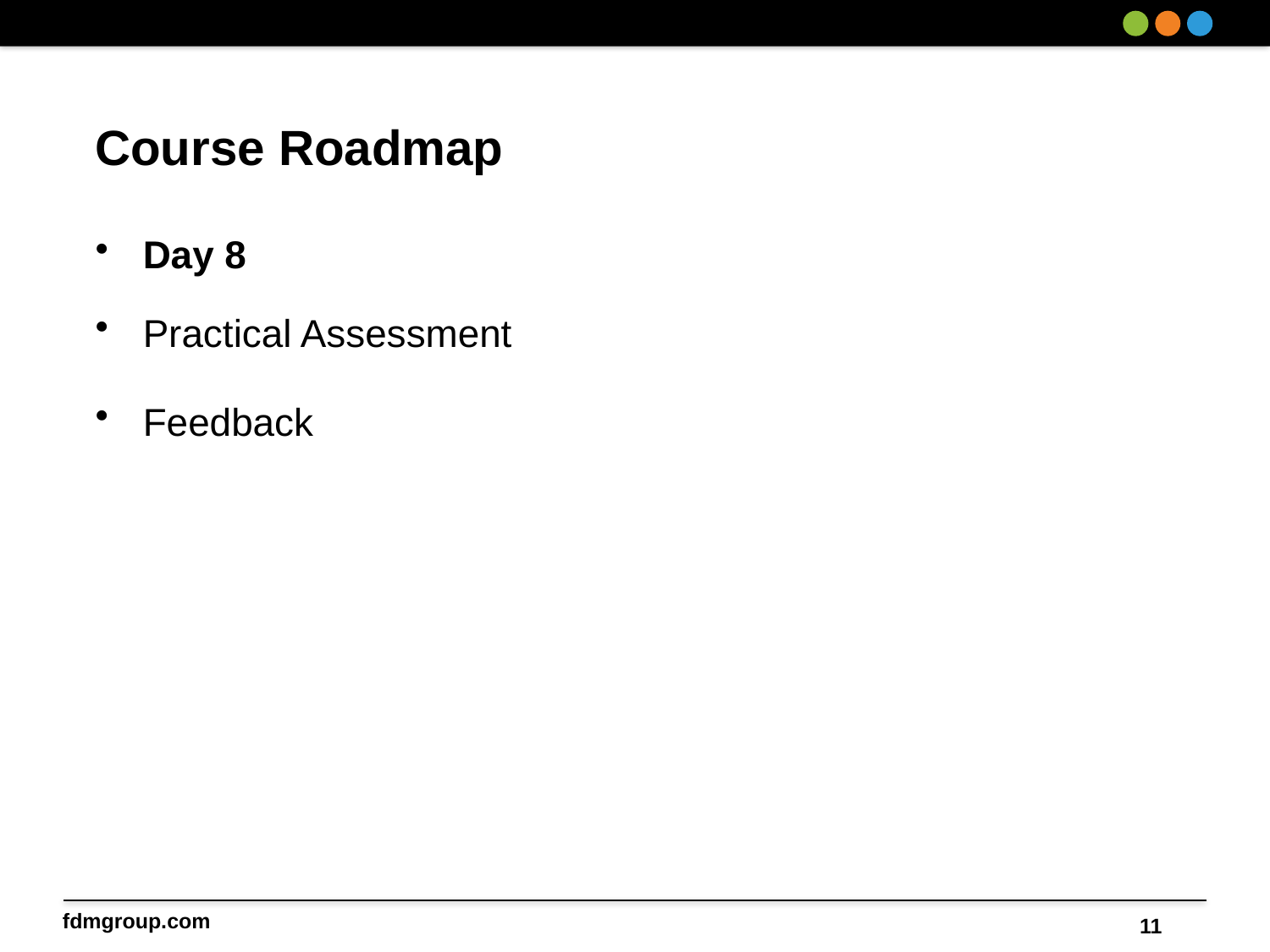

# Course Roadmap
Day 8
Practical Assessment
Feedback

11